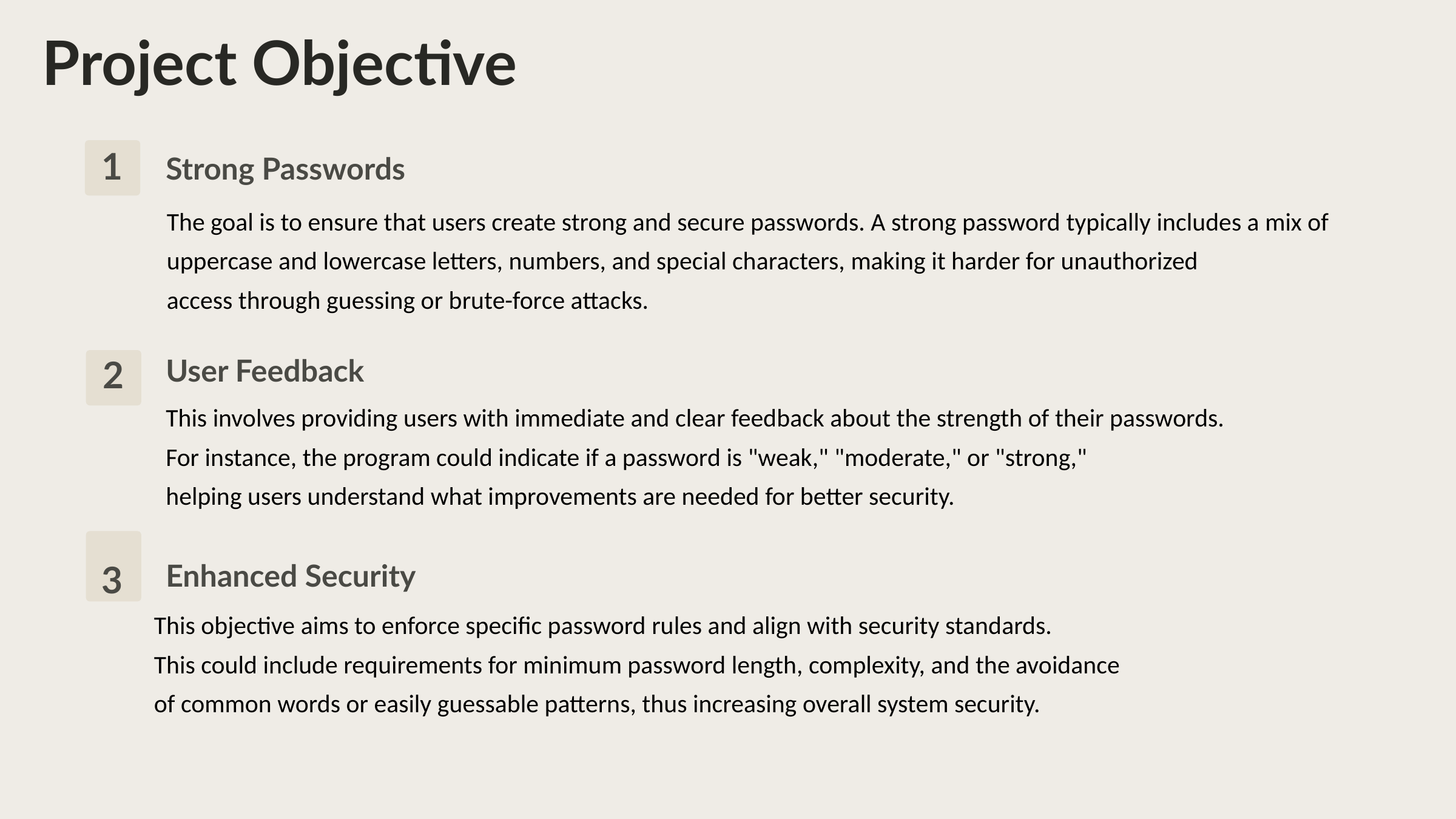

Project Objective

Strong Passwords
1
The goal is to ensure that users create strong and secure passwords. A strong password typically includes a mix of
uppercase and lowercase letters, numbers, and special characters, making it harder for unauthorized
access through guessing or brute-force attacks.

User Feedback
2
This involves providing users with immediate and clear feedback about the strength of their passwords.
For instance, the program could indicate if a password is "weak," "moderate," or "strong,"
helping users understand what improvements are needed for better security.

Enhanced Security
3
This objective aims to enforce specific password rules and align with security standards.
This could include requirements for minimum password length, complexity, and the avoidance
of common words or easily guessable patterns, thus increasing overall system security.